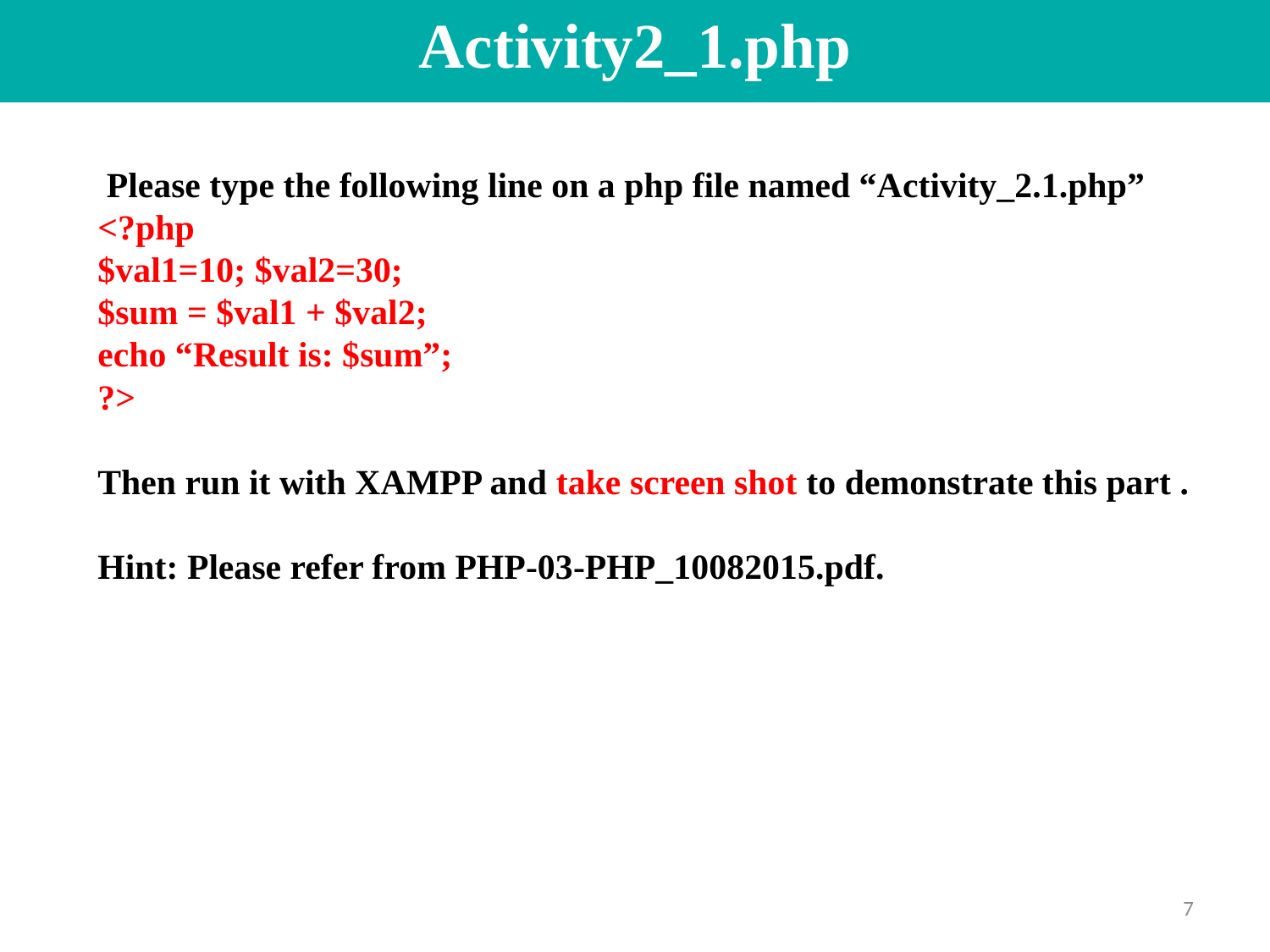

# Activity2_1.php

 Please type the following line on a php file named “Activity_2.1.php”
<?php
$val1=10; $val2=30;
$sum = $val1 + $val2;
echo “Result is: $sum”;
?>

Then run it with XAMPP and take screen shot to demonstrate this part .

Hint: Please refer from PHP-03-PHP_10082015.pdf.

7